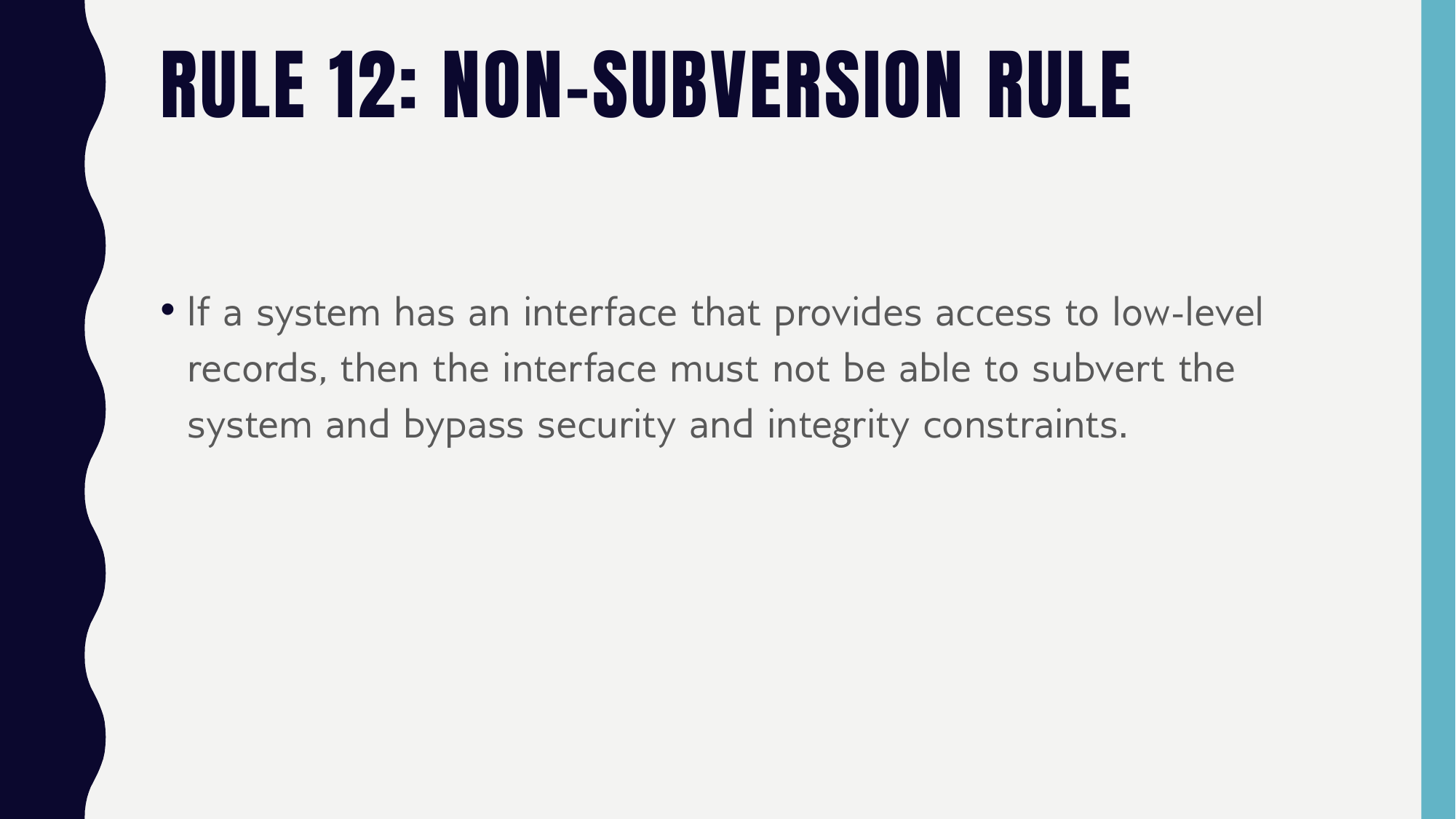

# Rule 12: Non-Subversion Rule
If a system has an interface that provides access to low-level records, then the interface must not be able to subvert the system and bypass security and integrity constraints.